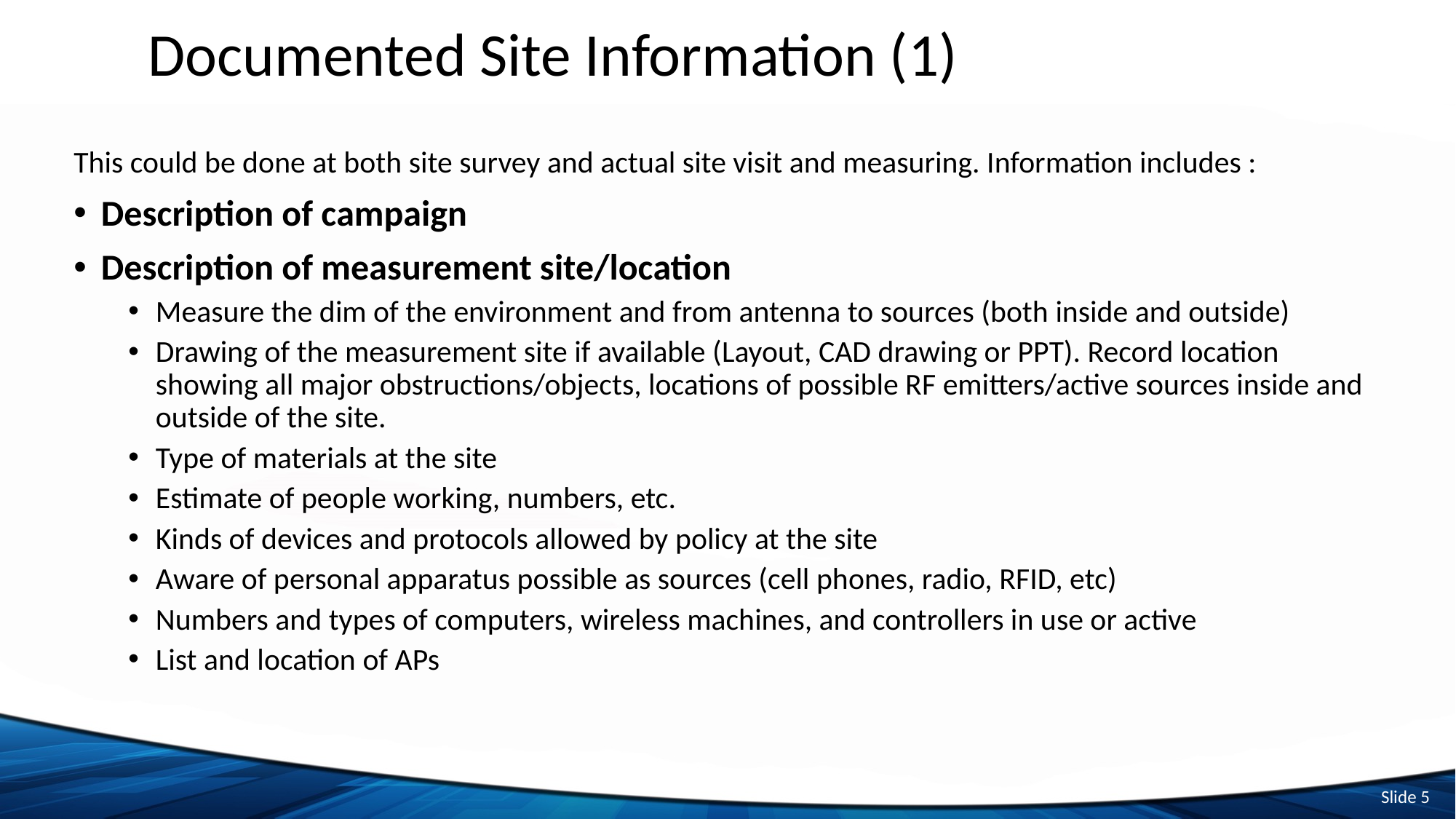

Documented Site Information (1)
This could be done at both site survey and actual site visit and measuring. Information includes :
Description of campaign
Description of measurement site/location
Measure the dim of the environment and from antenna to sources (both inside and outside)
Drawing of the measurement site if available (Layout, CAD drawing or PPT). Record location showing all major obstructions/objects, locations of possible RF emitters/active sources inside and outside of the site.
Type of materials at the site
Estimate of people working, numbers, etc.
Kinds of devices and protocols allowed by policy at the site
Aware of personal apparatus possible as sources (cell phones, radio, RFID, etc)
Numbers and types of computers, wireless machines, and controllers in use or active
List and location of APs